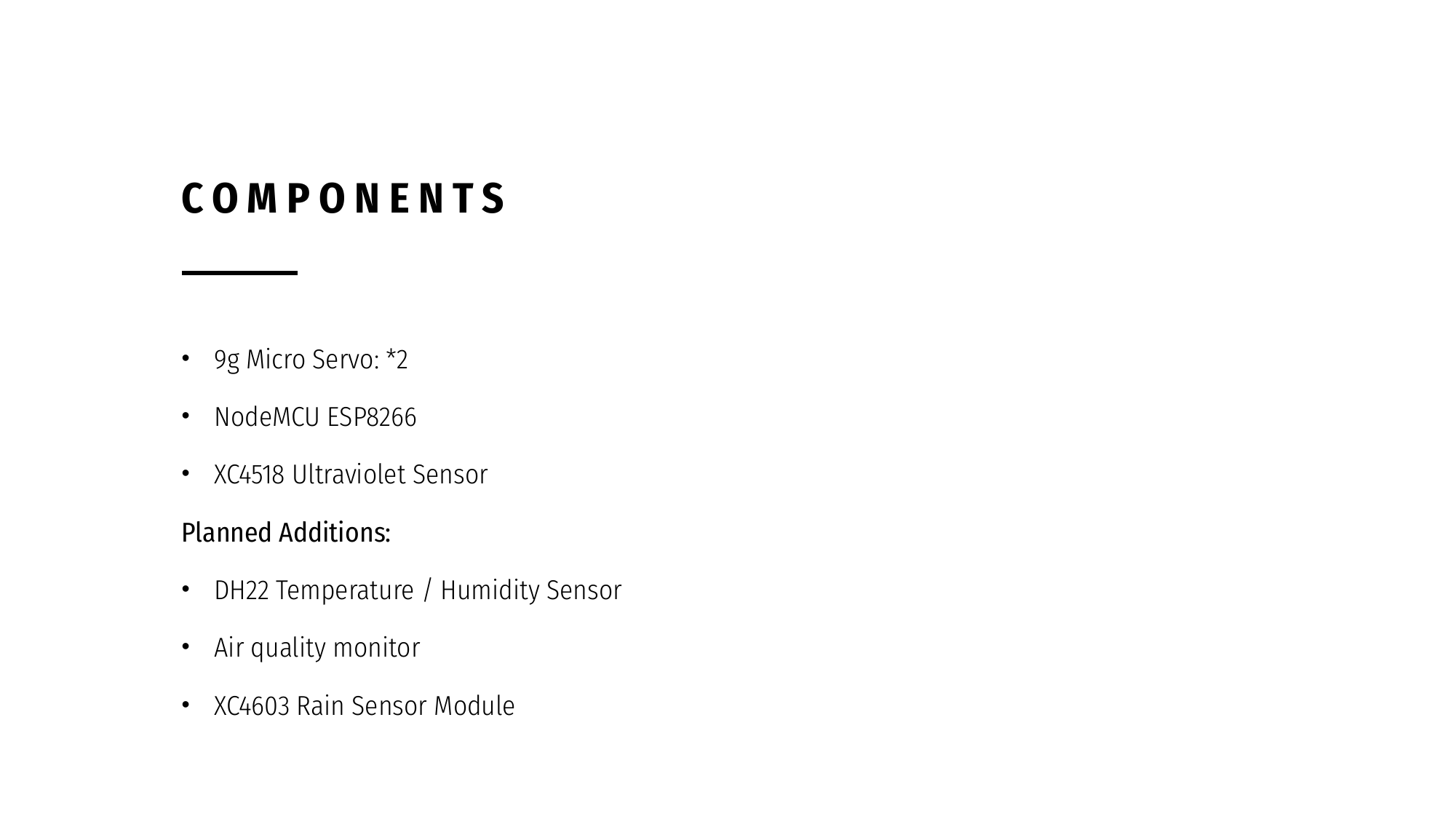

# Components
9g Micro Servo: *2
NodeMCU ESP8266
XC4518 Ultraviolet Sensor
Planned Additions:
DH22 Temperature / Humidity Sensor
Air quality monitor
XC4603 Rain Sensor Module